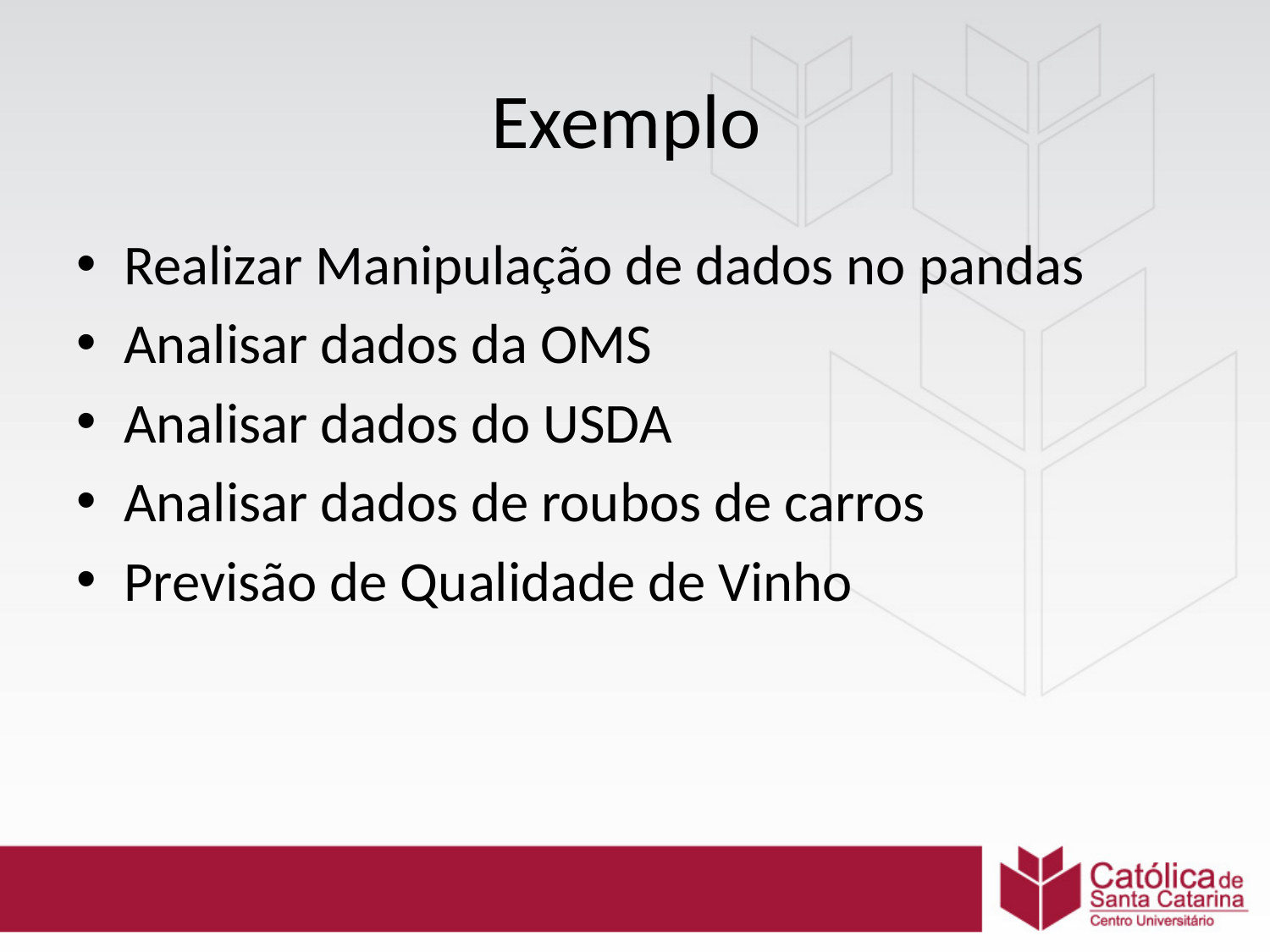

# Exemplo
Realizar Manipulação de dados no pandas
Analisar dados da OMS
Analisar dados do USDA
Analisar dados de roubos de carros
Previsão de Qualidade de Vinho